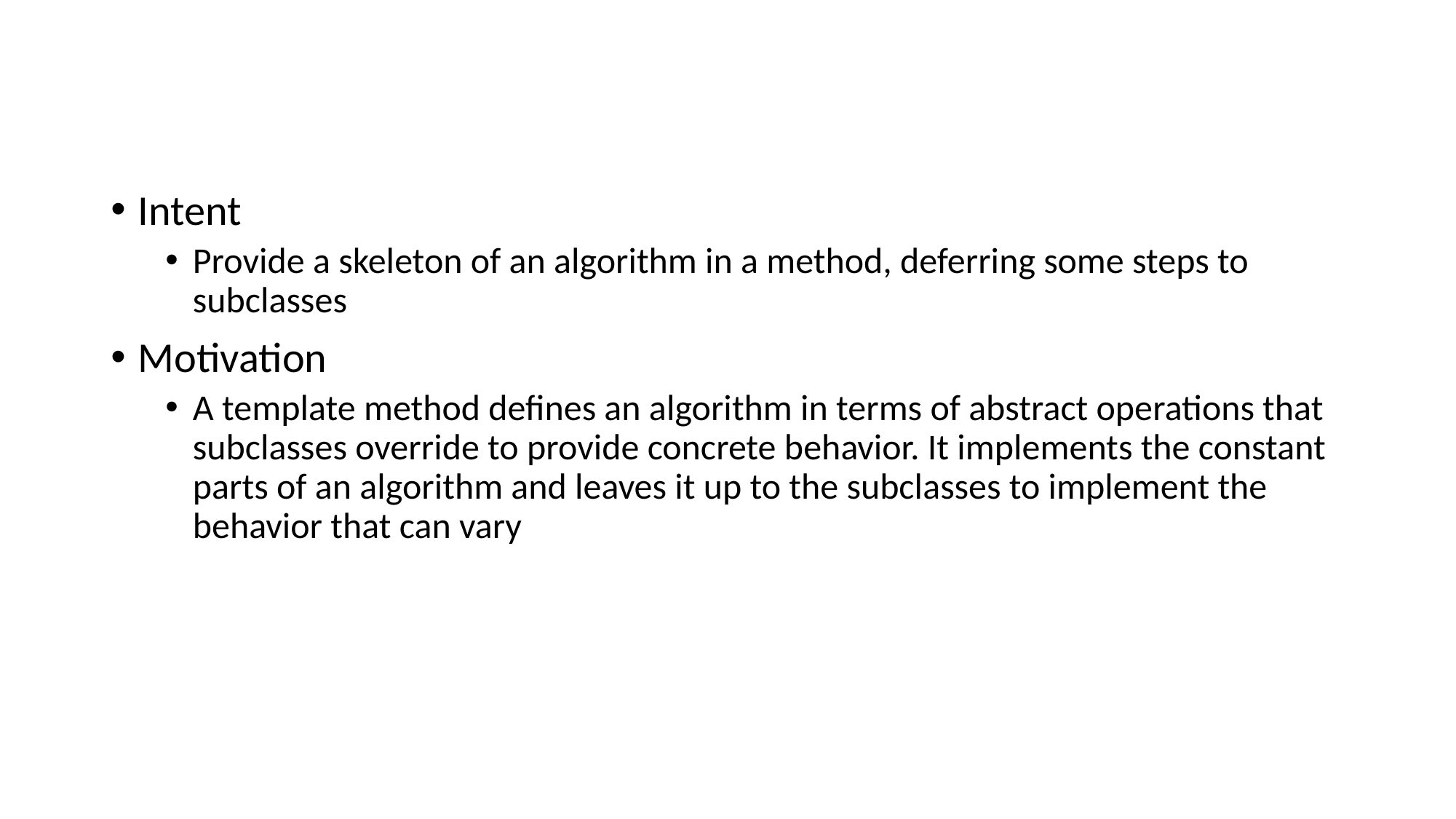

Intent
Provide a skeleton of an algorithm in a method, deferring some steps to subclasses
Motivation
A template method defines an algorithm in terms of abstract operations that subclasses override to provide concrete behavior. It implements the constant parts of an algorithm and leaves it up to the subclasses to implement the behavior that can vary